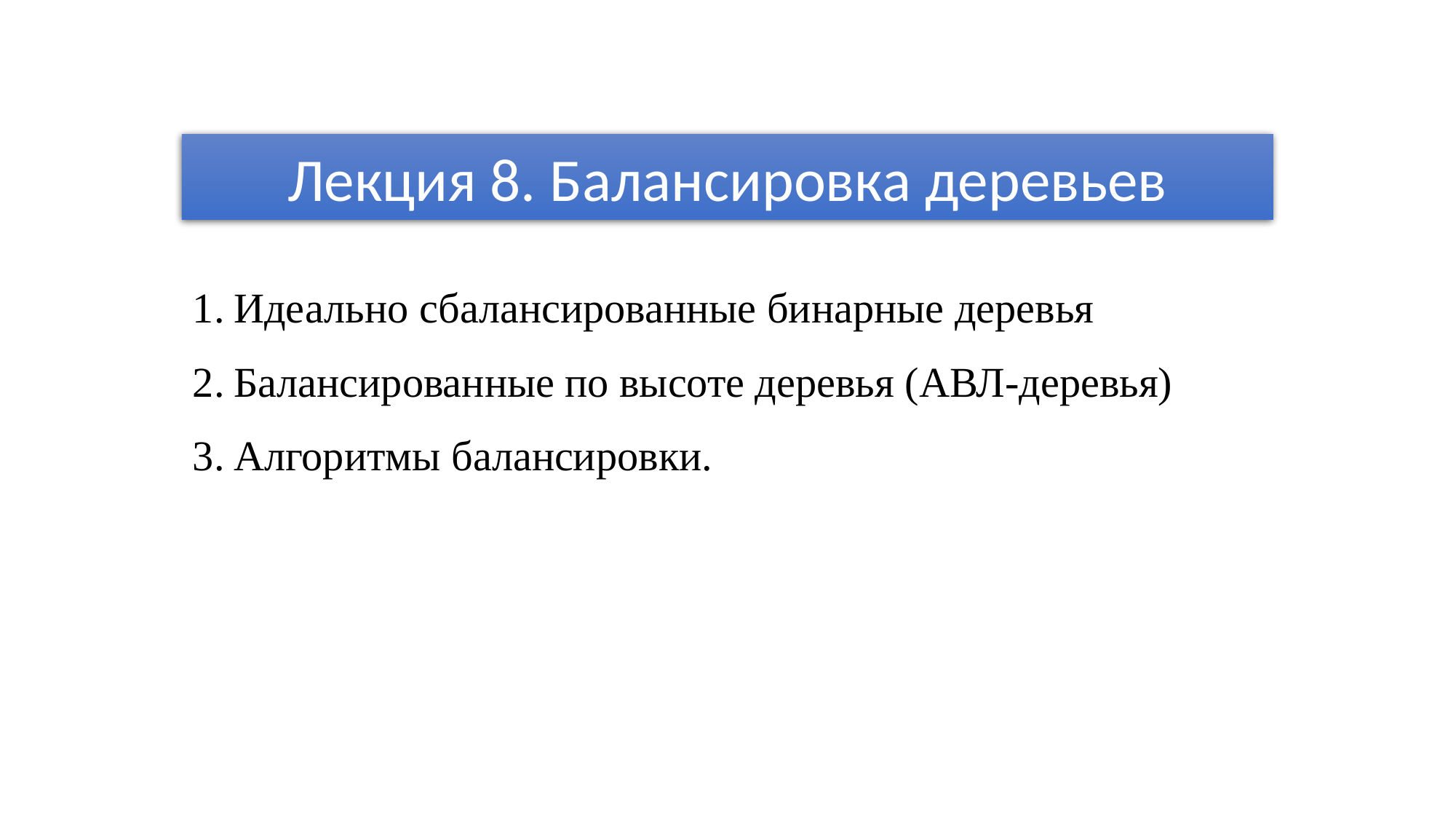

# Лекция 8. Балансировка деревьев

Идеально сбалансированные бинарные деревья
Балансированные по высоте деревья (АВЛ-деревья)
Алгоритмы балансировки.